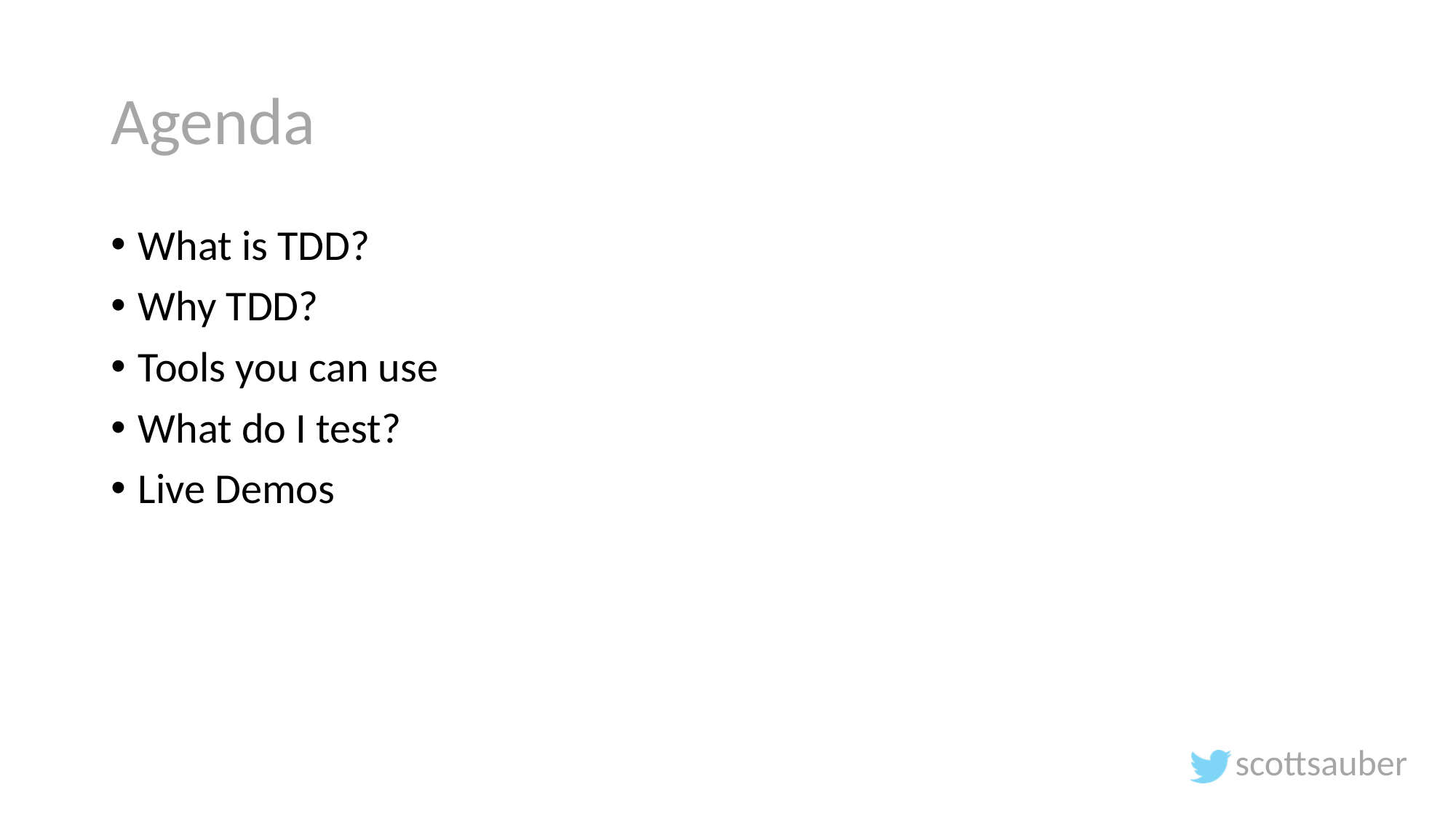

# Agenda
What is TDD?
Why TDD?
Tools you can use
What do I test?
Live Demos
scottsauber